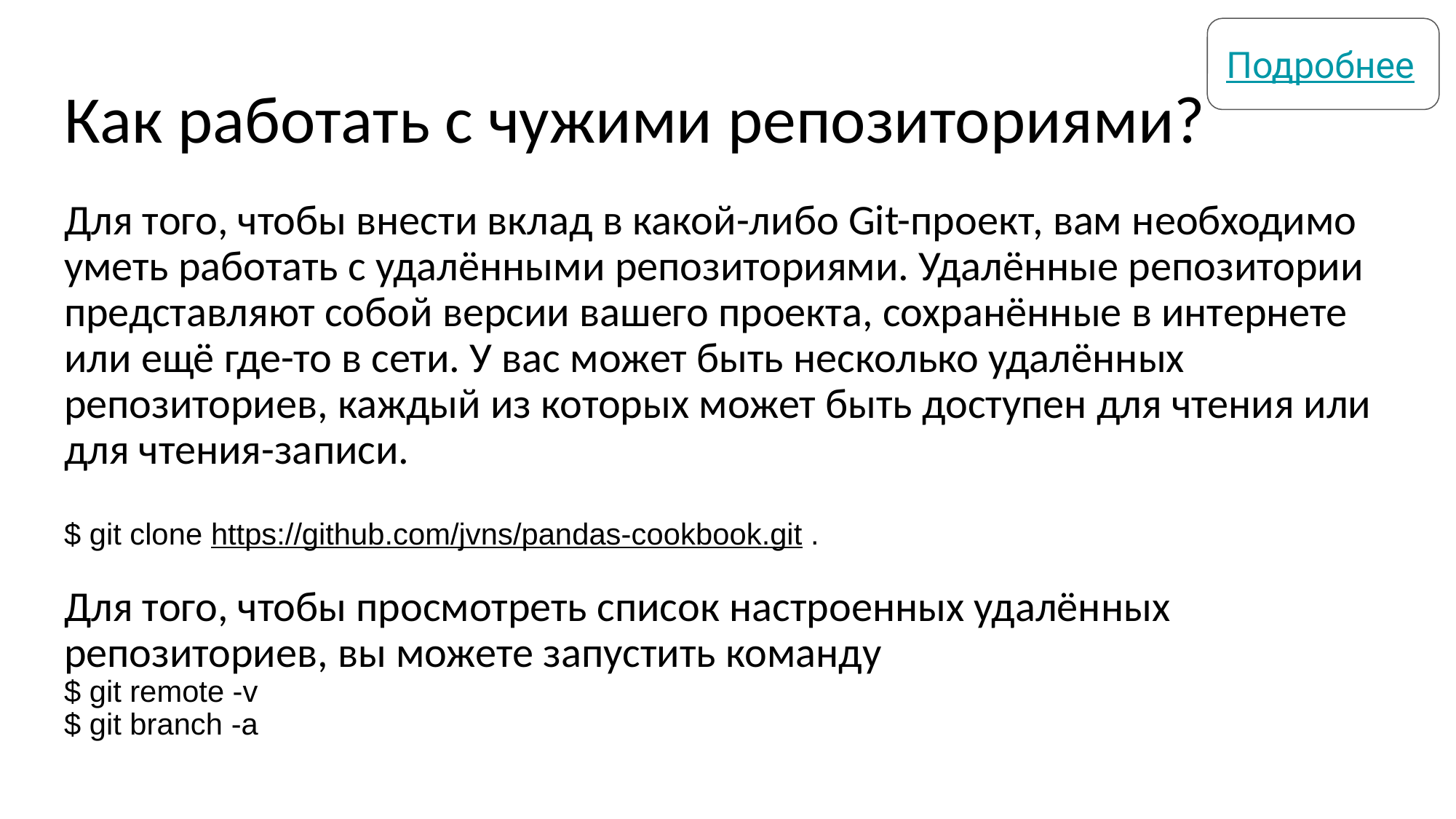

Подробнее
# Как работать с чужими репозиториями?
Для того, чтобы внести вклад в какой-либо Git-проект, вам необходимо уметь работать с удалёнными репозиториями. Удалённые репозитории представляют собой версии вашего проекта, сохранённые в интернете или ещё где-то в сети. У вас может быть несколько удалённых репозиториев, каждый из которых может быть доступен для чтения или для чтения-записи.

$ git clone https://github.com/jvns/pandas-cookbook.git .

Для того, чтобы просмотреть список настроенных удалённых репозиториев, вы можете запустить команду
$ git remote -v
$ git branch -a